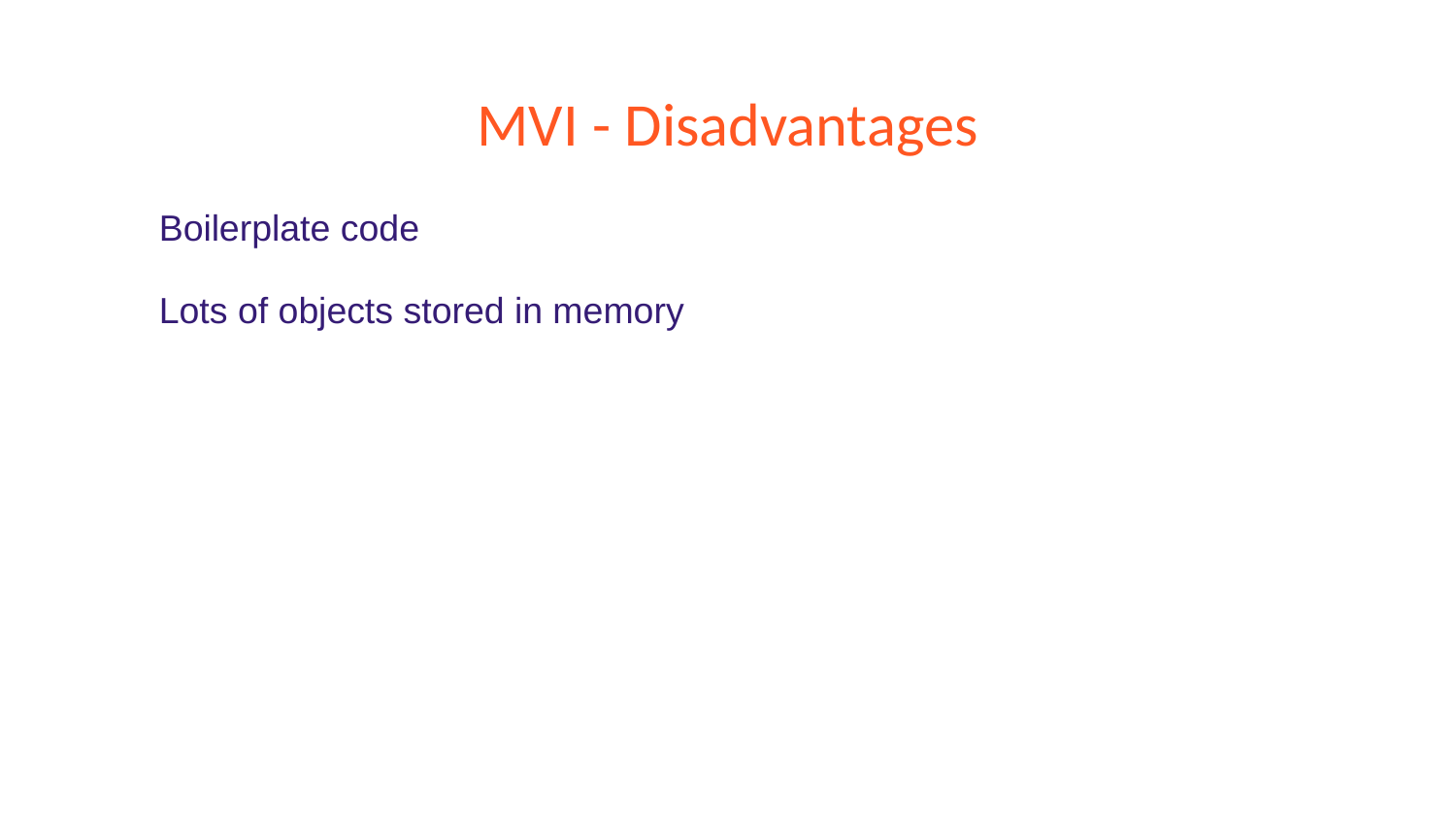

# MVI - Disadvantages
Boilerplate code
Lots of objects stored in memory